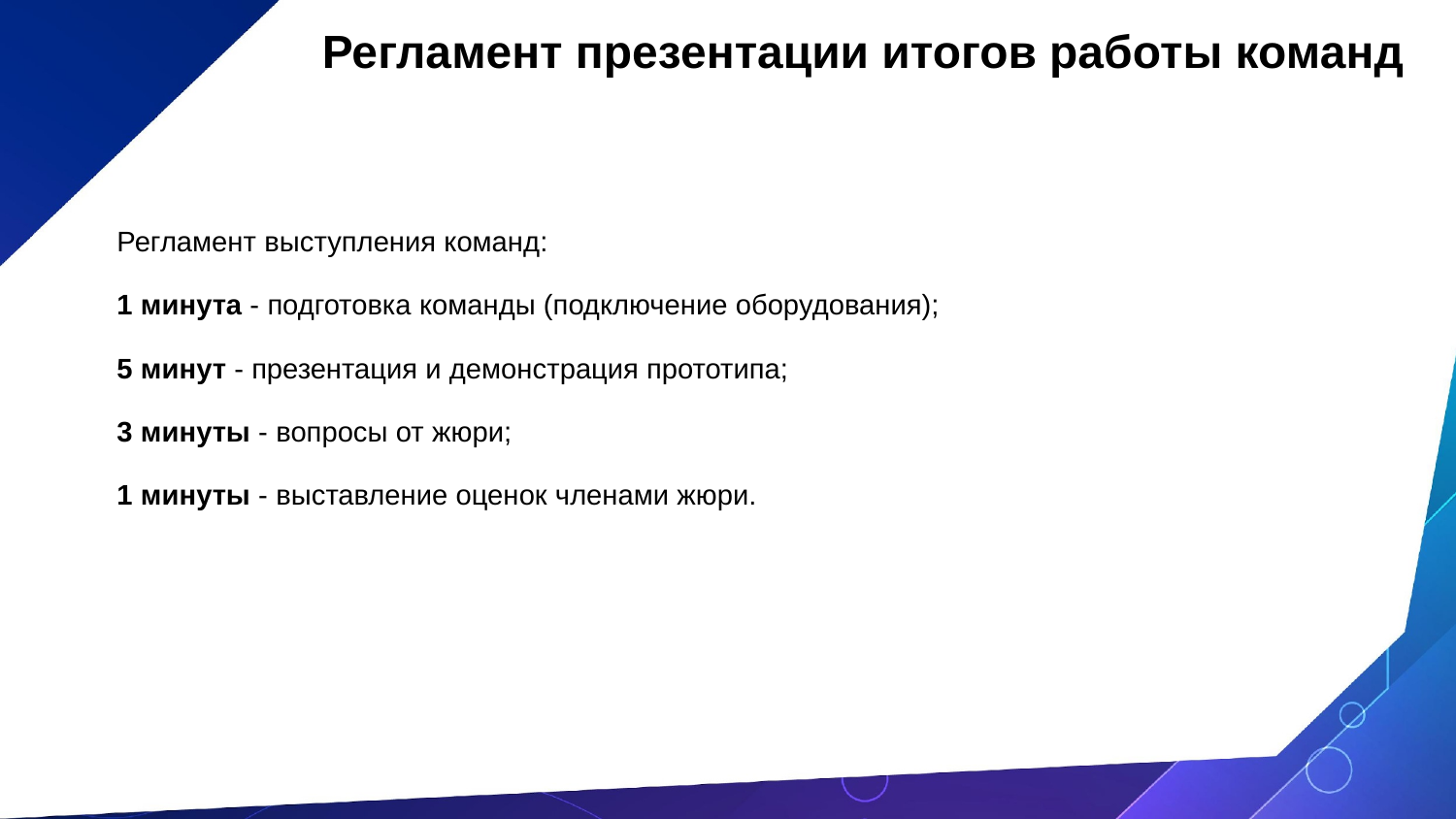

Регламент презентации итогов работы команд
Регламент выступления команд:
1 минута - подготовка команды (подключение оборудования);
5 минут - презентация и демонстрация прототипа;
3 минуты - вопросы от жюри;
1 минуты - выставление оценок членами жюри.